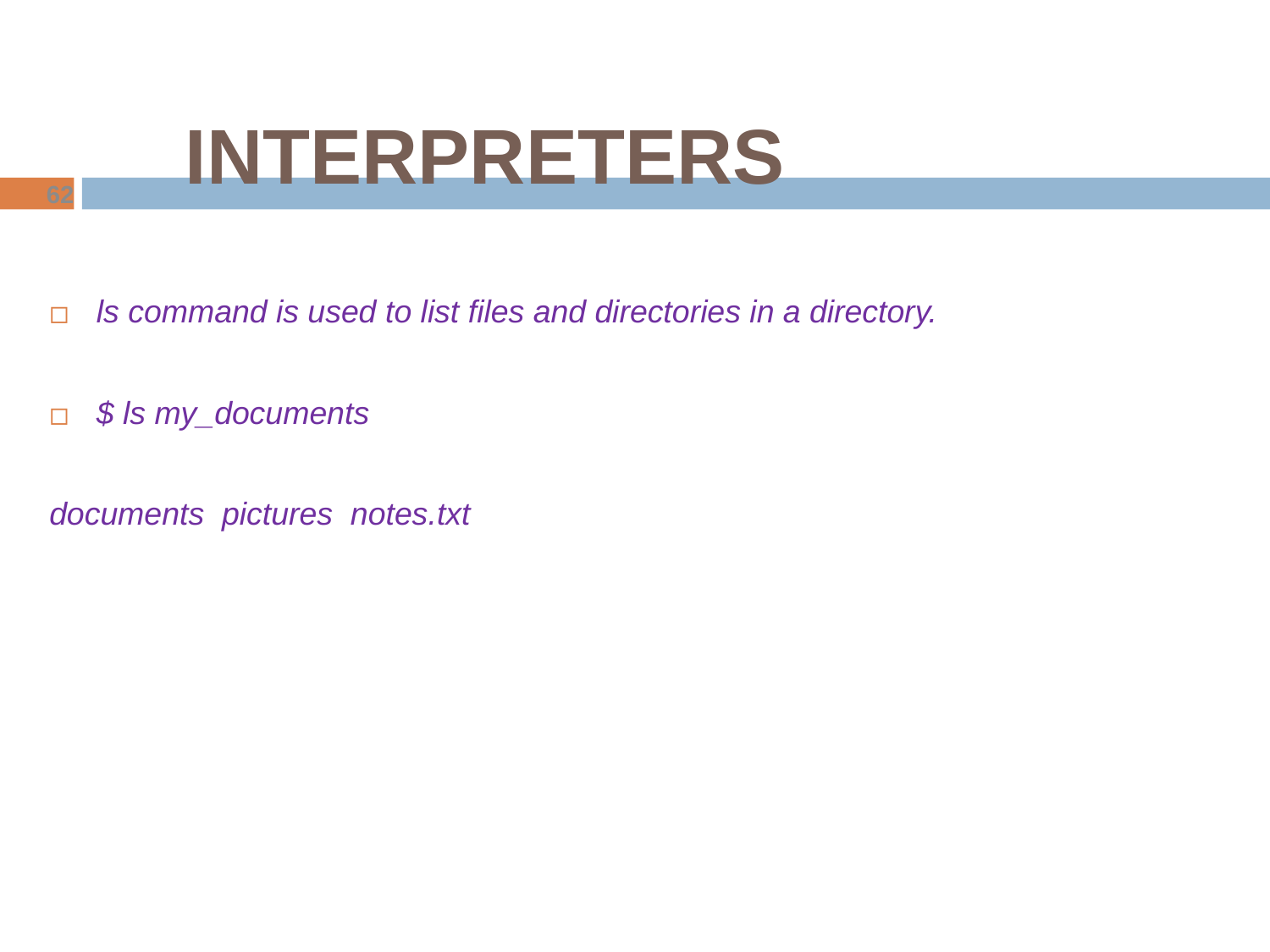

62
        INTERPRETERS
ls command is used to list files and directories in a directory.

$ ls my_documents

documents  pictures  notes.txt